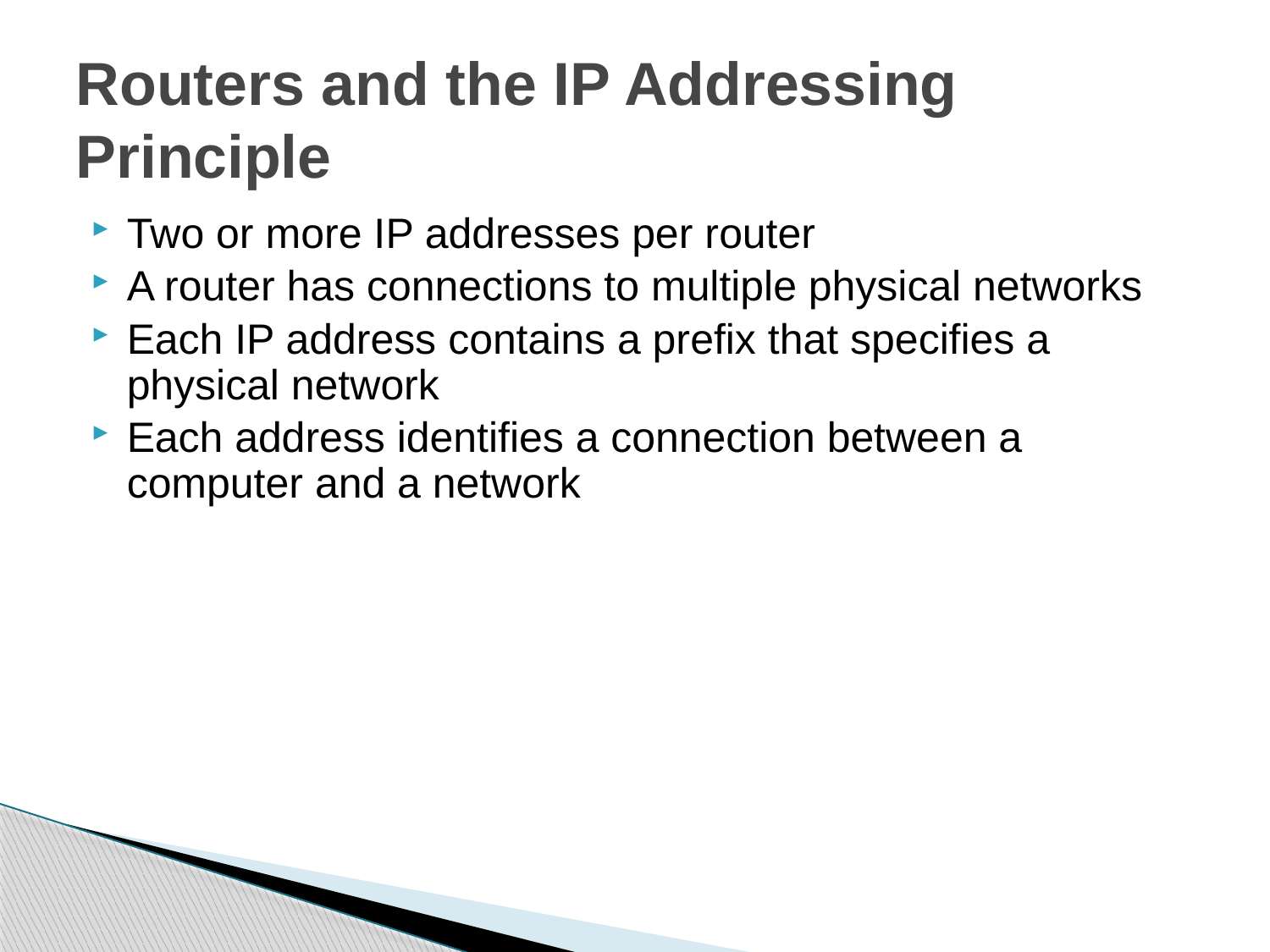

# Routers and the IP Addressing Principle
Two or more IP addresses per router
A router has connections to multiple physical networks
Each IP address contains a prefix that specifies a physical network
Each address identifies a connection between a computer and a network